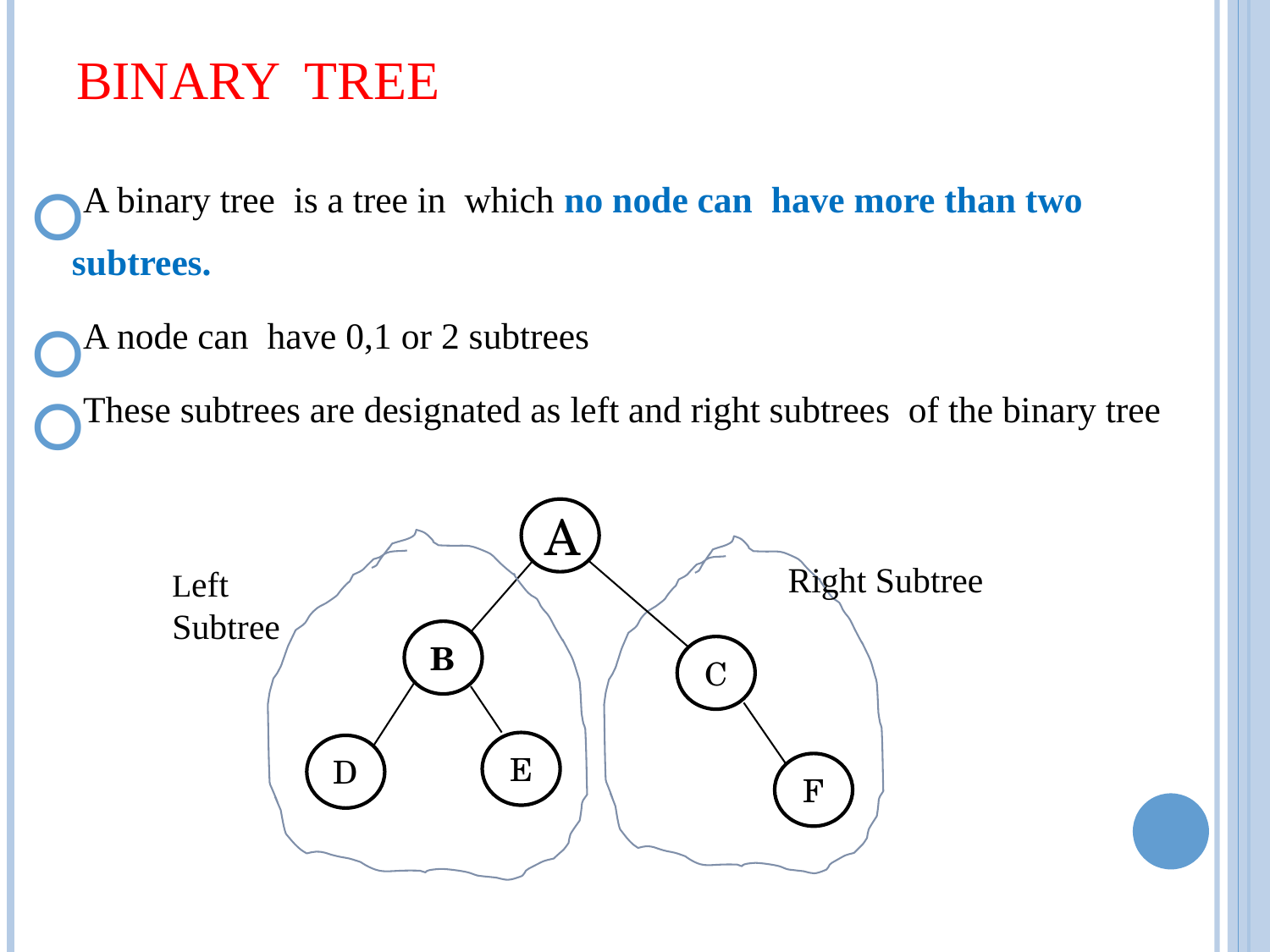

# Binary  Tree
A binary tree  is a tree in  which no node can  have more than two subtrees.
A node can  have 0,1 or 2 subtrees
These subtrees are designated as left and right subtrees  of the binary tree

A

Right Subtree
Left Subtree
B
C
E
D
F